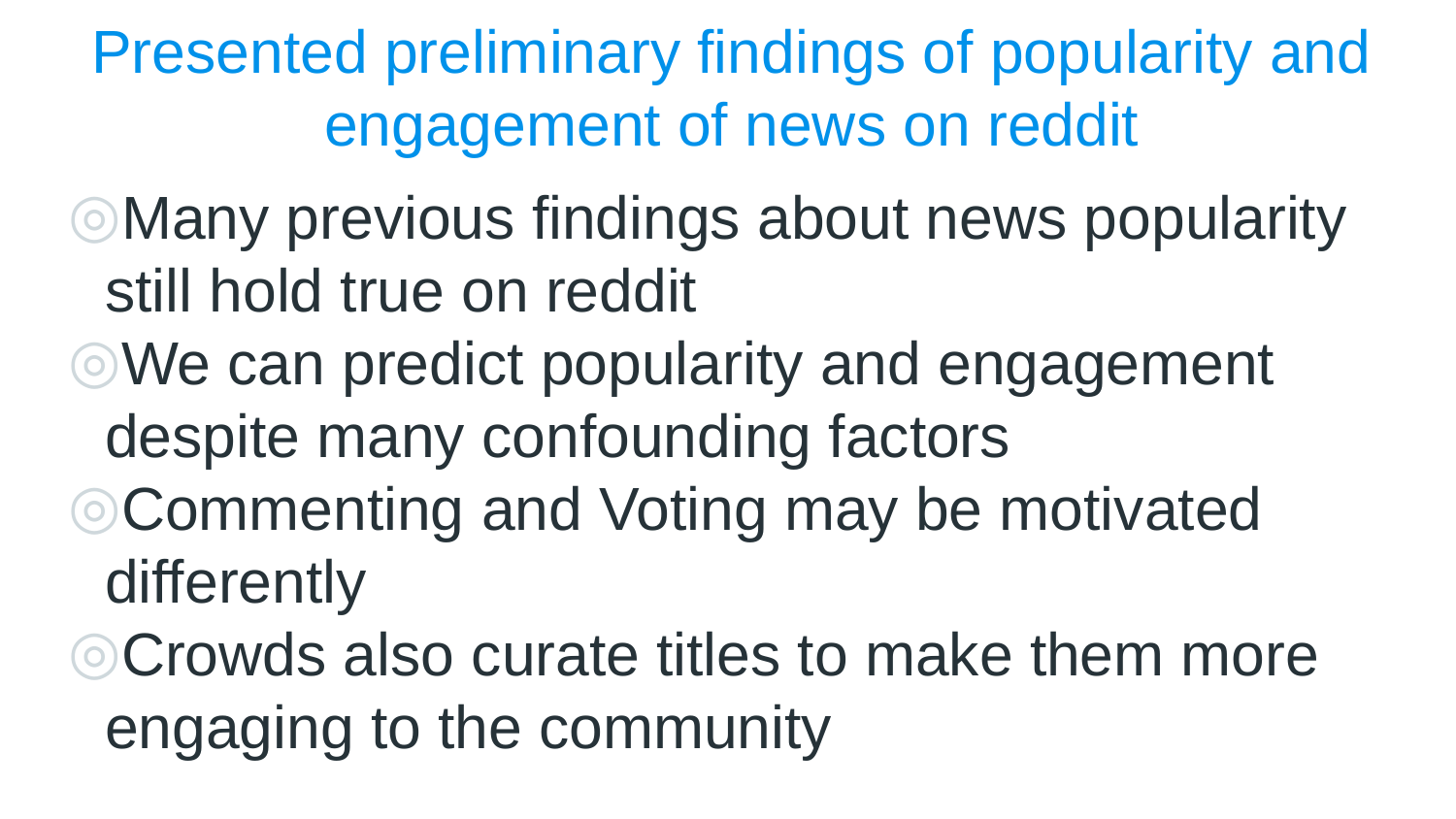

# Presented preliminary findings of popularity and engagement of news on reddit
Many previous findings about news popularity still hold true on reddit
We can predict popularity and engagement despite many confounding factors
Commenting and Voting may be motivated differently
Crowds also curate titles to make them more engaging to the community